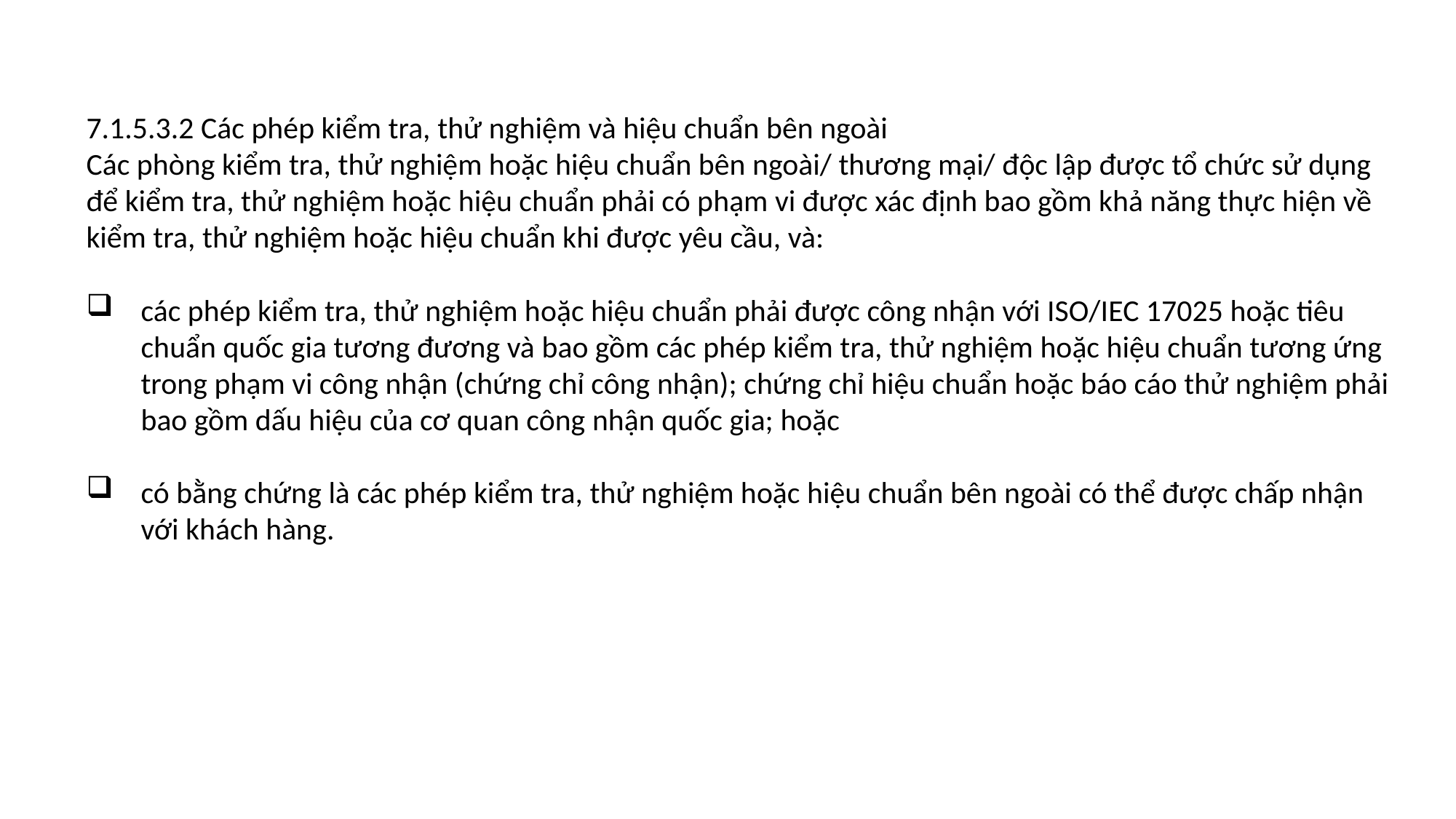

7.1.5.3.2 Các phép kiểm tra, thử nghiệm và hiệu chuẩn bên ngoài
Các phòng kiểm tra, thử nghiệm hoặc hiệu chuẩn bên ngoài/ thương mại/ độc lập được tổ chức sử dụng để kiểm tra, thử nghiệm hoặc hiệu chuẩn phải có phạm vi được xác định bao gồm khả năng thực hiện về kiểm tra, thử nghiệm hoặc hiệu chuẩn khi được yêu cầu, và:

các phép kiểm tra, thử nghiệm hoặc hiệu chuẩn phải được công nhận với ISO/IEC 17025 hoặc tiêu chuẩn quốc gia tương đương và bao gồm các phép kiểm tra, thử nghiệm hoặc hiệu chuẩn tương ứng trong phạm vi công nhận (chứng chỉ công nhận); chứng chỉ hiệu chuẩn hoặc báo cáo thử nghiệm phải bao gồm dấu hiệu của cơ quan công nhận quốc gia; hoặc

có bằng chứng là các phép kiểm tra, thử nghiệm hoặc hiệu chuẩn bên ngoài có thể được chấp nhận với khách hàng.